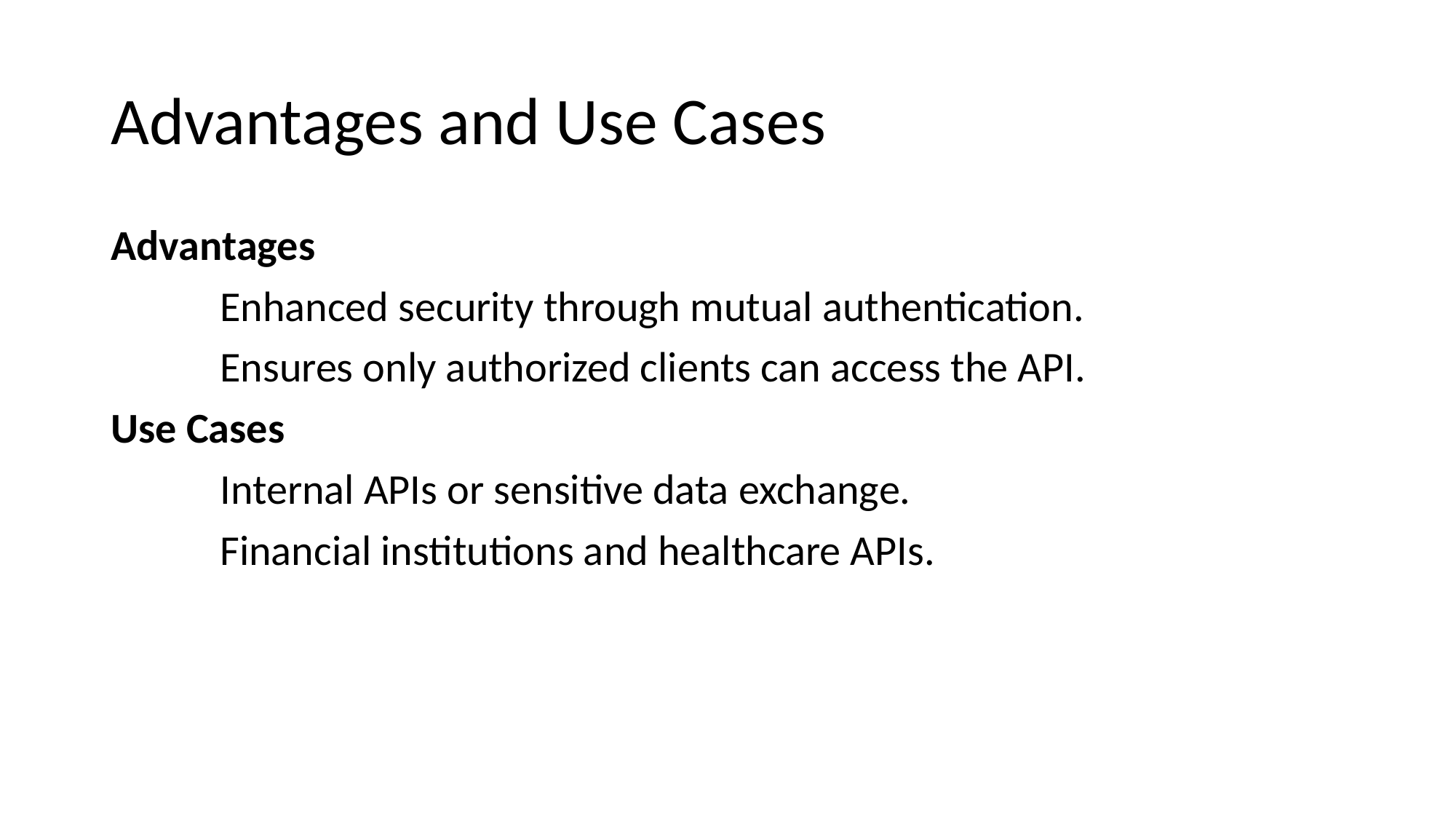

# Advantages and Use Cases
Advantages
	Enhanced security through mutual authentication.
	Ensures only authorized clients can access the API.
Use Cases
	Internal APIs or sensitive data exchange.
	Financial institutions and healthcare APIs.